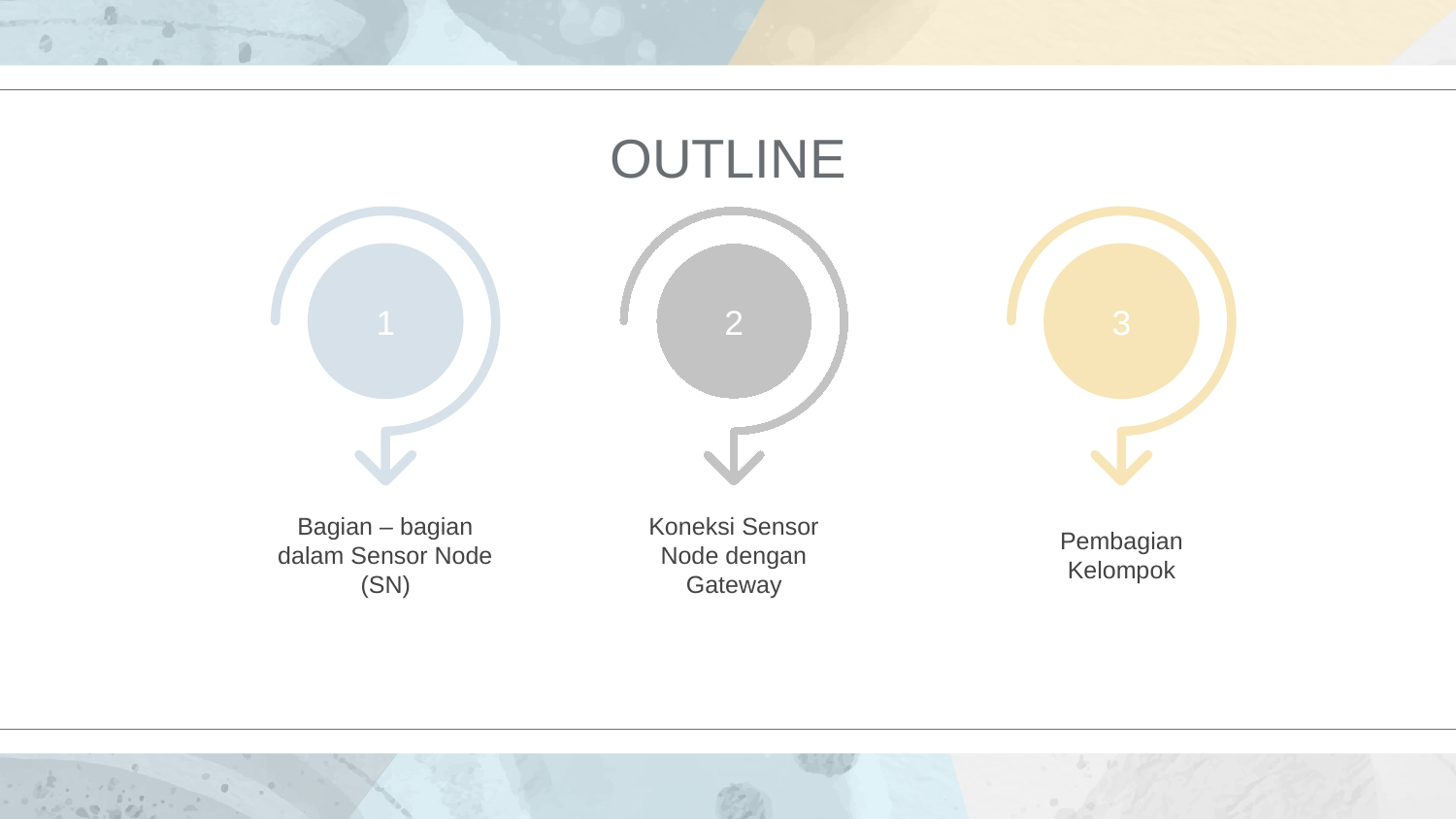

# OUTLINE

1
Bagian – bagian dalam Sensor Node (SN)

2
Koneksi Sensor Node dengan Gateway

3
Pembagian Kelompok